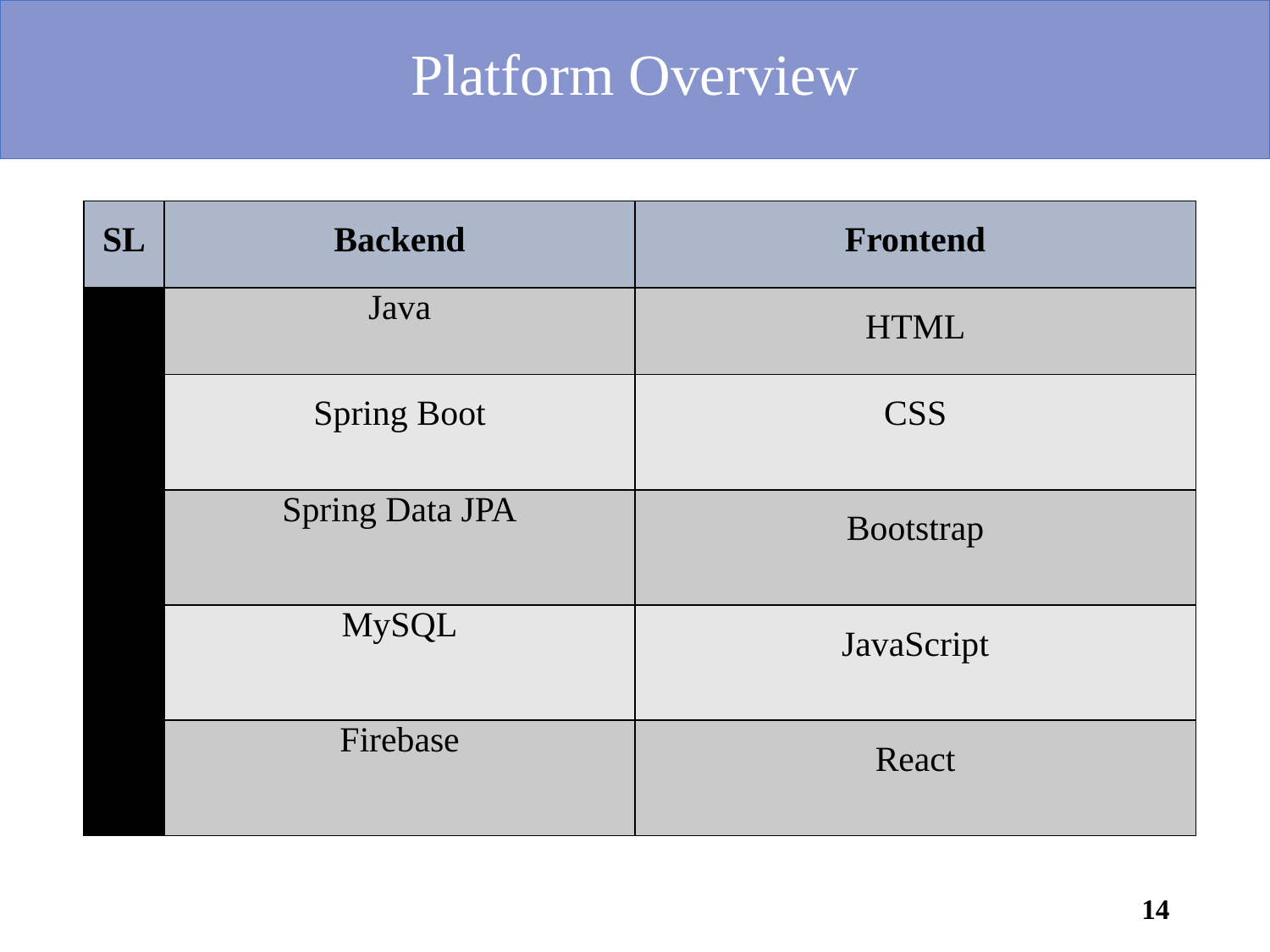

# Platform Overview
| SL | Backend | Frontend |
| --- | --- | --- |
| 01 | Java | HTML |
| 02 | Spring Boot | CSS |
| 03 | Spring Data JPA | Bootstrap |
| 04 | MySQL | JavaScript |
| 05 | Firebase | React |
14